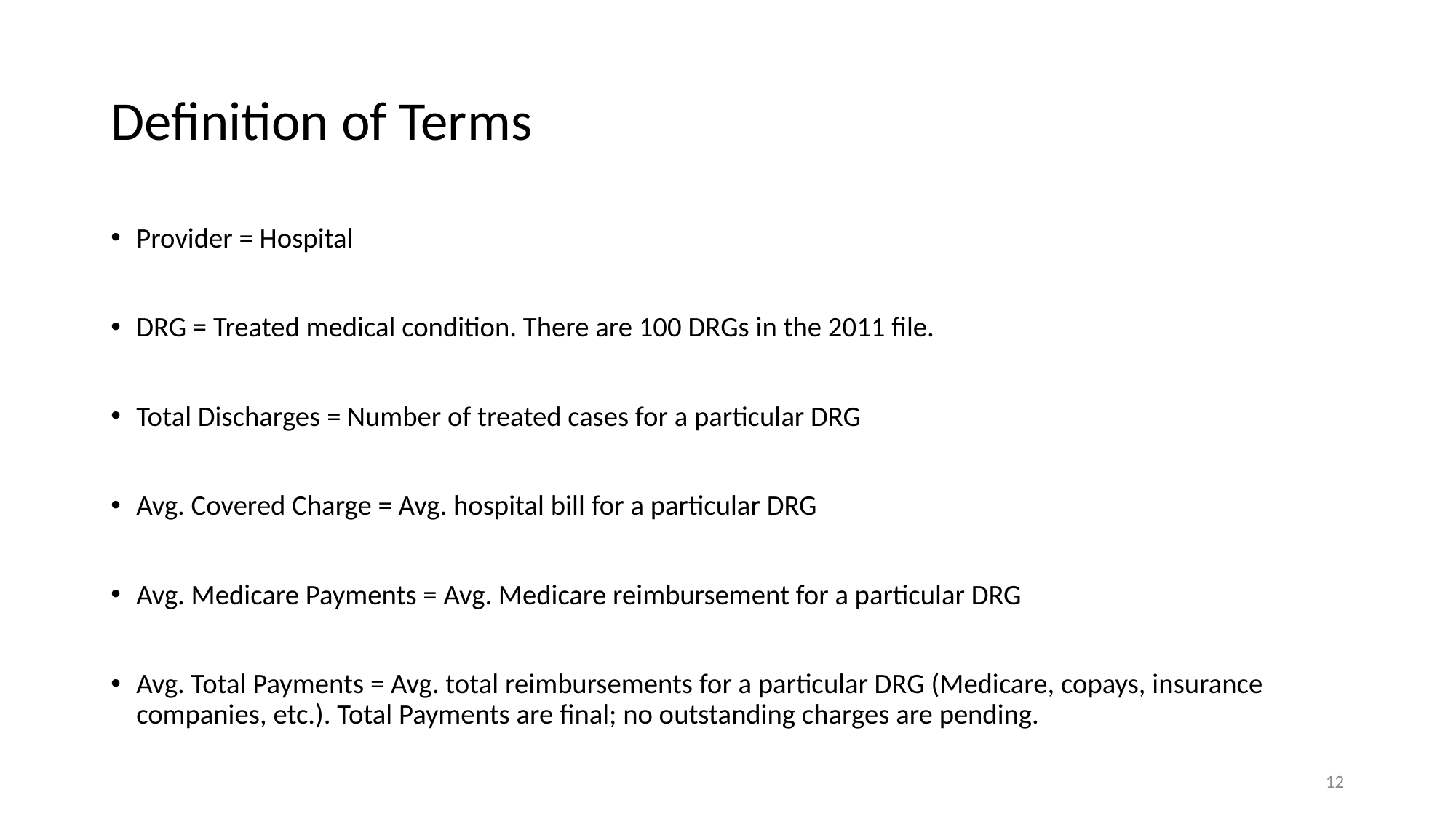

# Definition of Terms
Provider = Hospital

DRG = Treated medical condition. There are 100 DRGs in the 2011 file.

Total Discharges = Number of treated cases for a particular DRG

Avg. Covered Charge = Avg. hospital bill for a particular DRG

Avg. Medicare Payments = Avg. Medicare reimbursement for a particular DRG

Avg. Total Payments = Avg. total reimbursements for a particular DRG (Medicare, copays, insurance companies, etc.). Total Payments are final; no outstanding charges are pending.

12